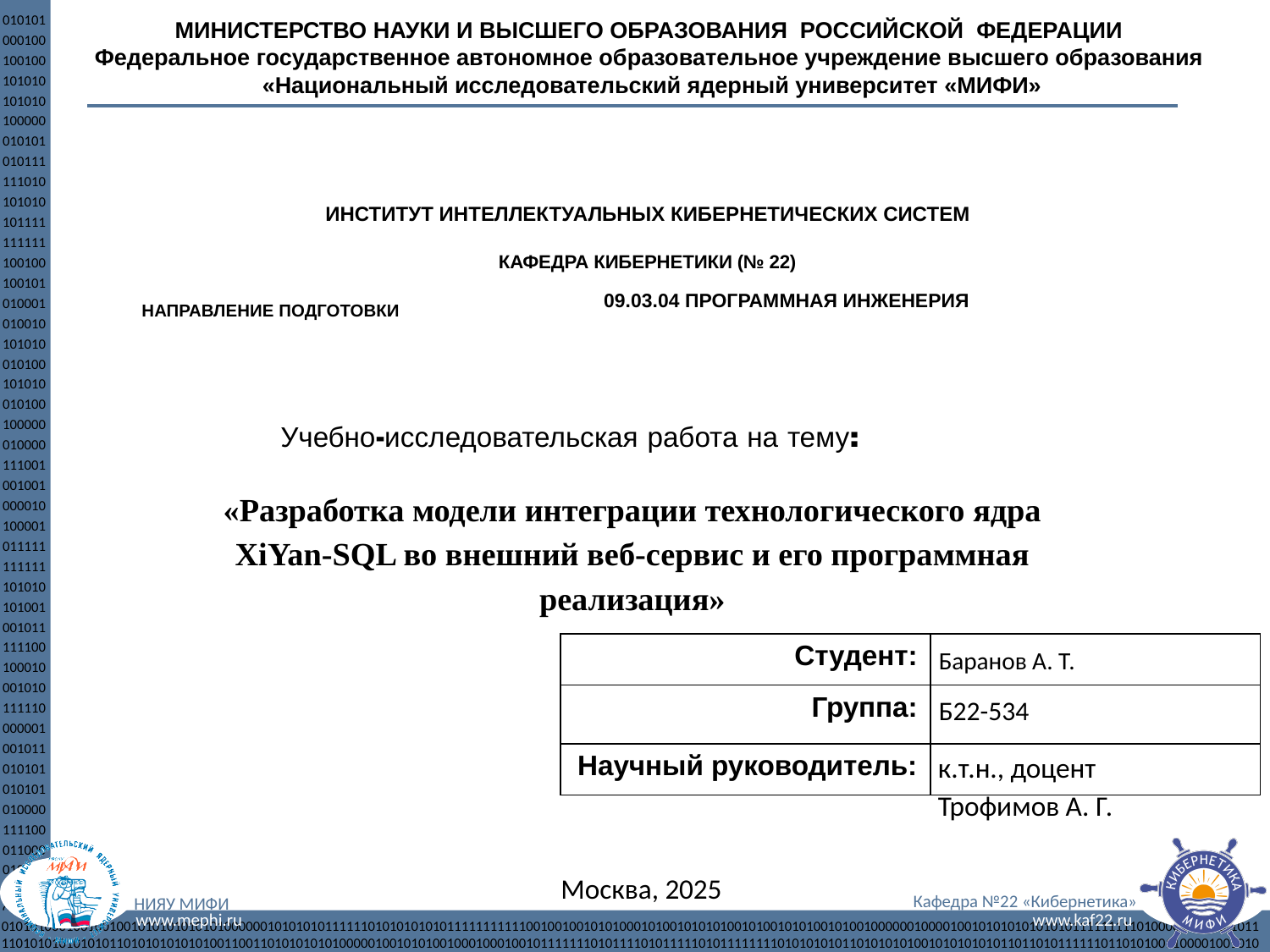

09.03.04 ПРОГРАММНАЯ ИНЖЕНЕРИЯ
# «Разработка модели интеграции технологического ядра
XiYan-SQL во внешний веб-сервис и его программная
реализация»
Баранов А. Т.
Б22-534
к.т.н., доцент
Трофимов А. Г.
Москва, 2025